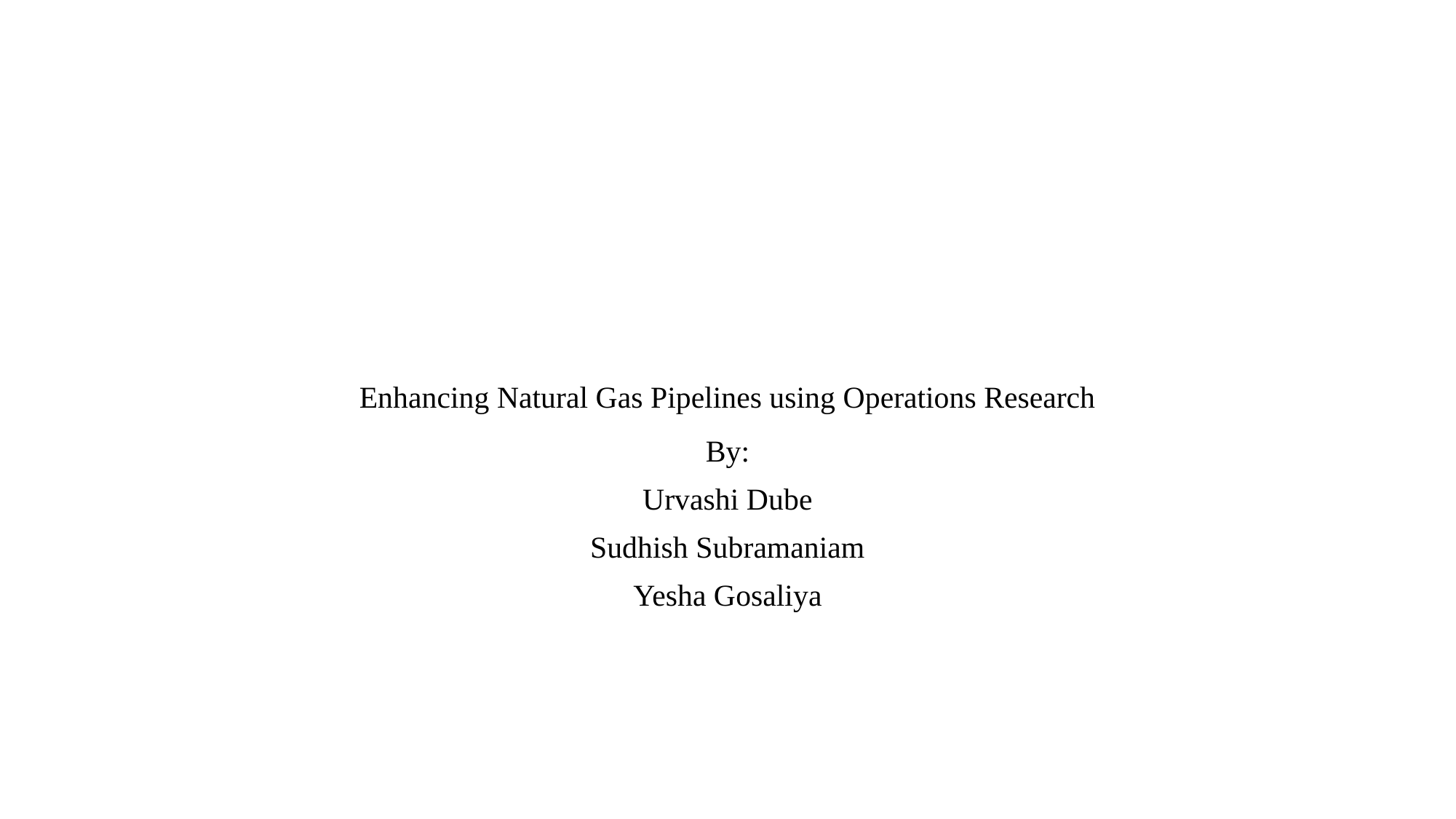

# Enhancing Natural Gas Pipelines using Operations Research
By:
Urvashi Dube
Sudhish Subramaniam
Yesha Gosaliya